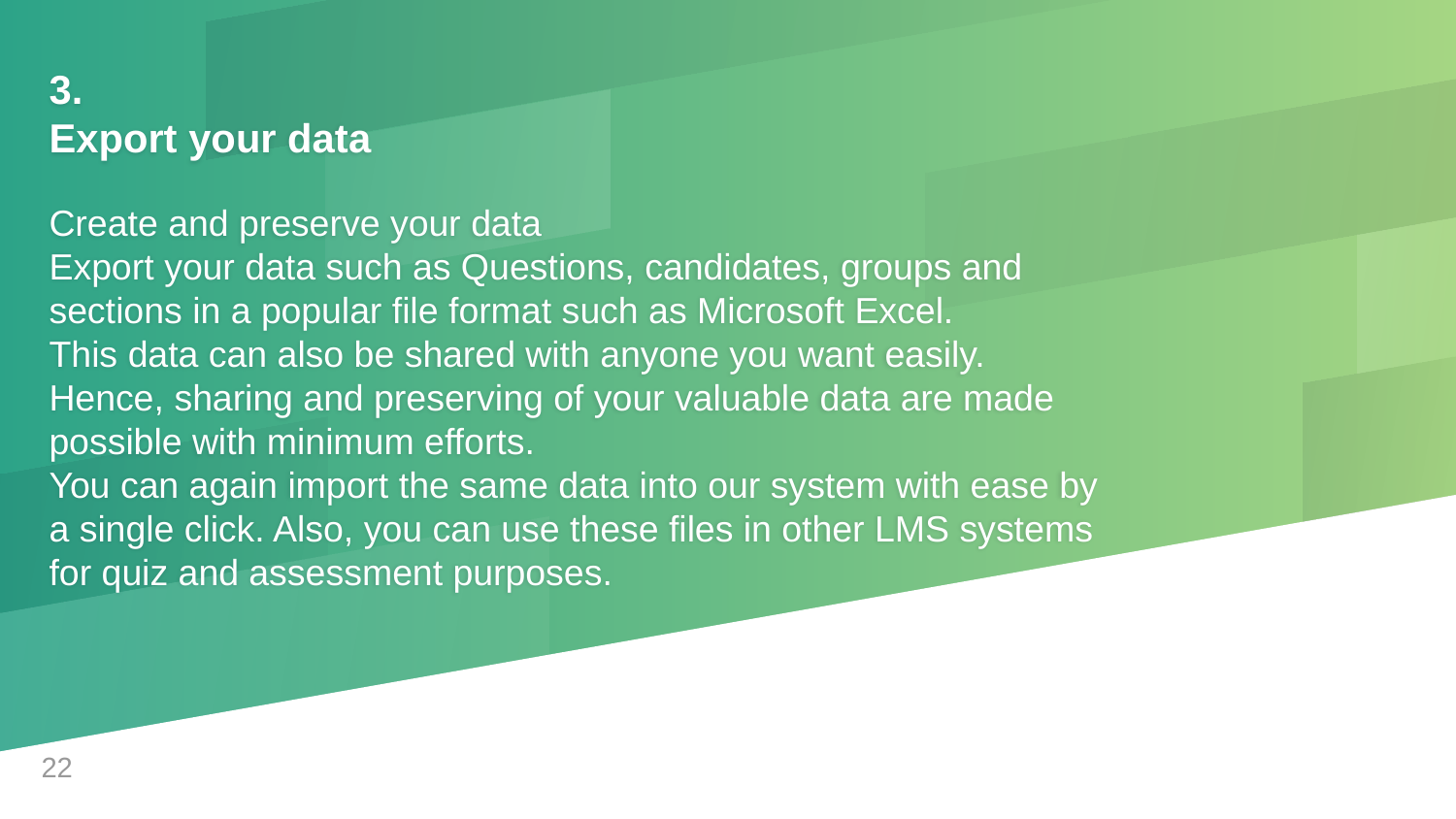

# 3.
Export your data
Create and preserve your data
Export your data such as Questions, candidates, groups and sections in a popular file format such as Microsoft Excel.
This data can also be shared with anyone you want easily. Hence, sharing and preserving of your valuable data are made possible with minimum efforts.
You can again import the same data into our system with ease by a single click. Also, you can use these files in other LMS systems for quiz and assessment purposes.
22